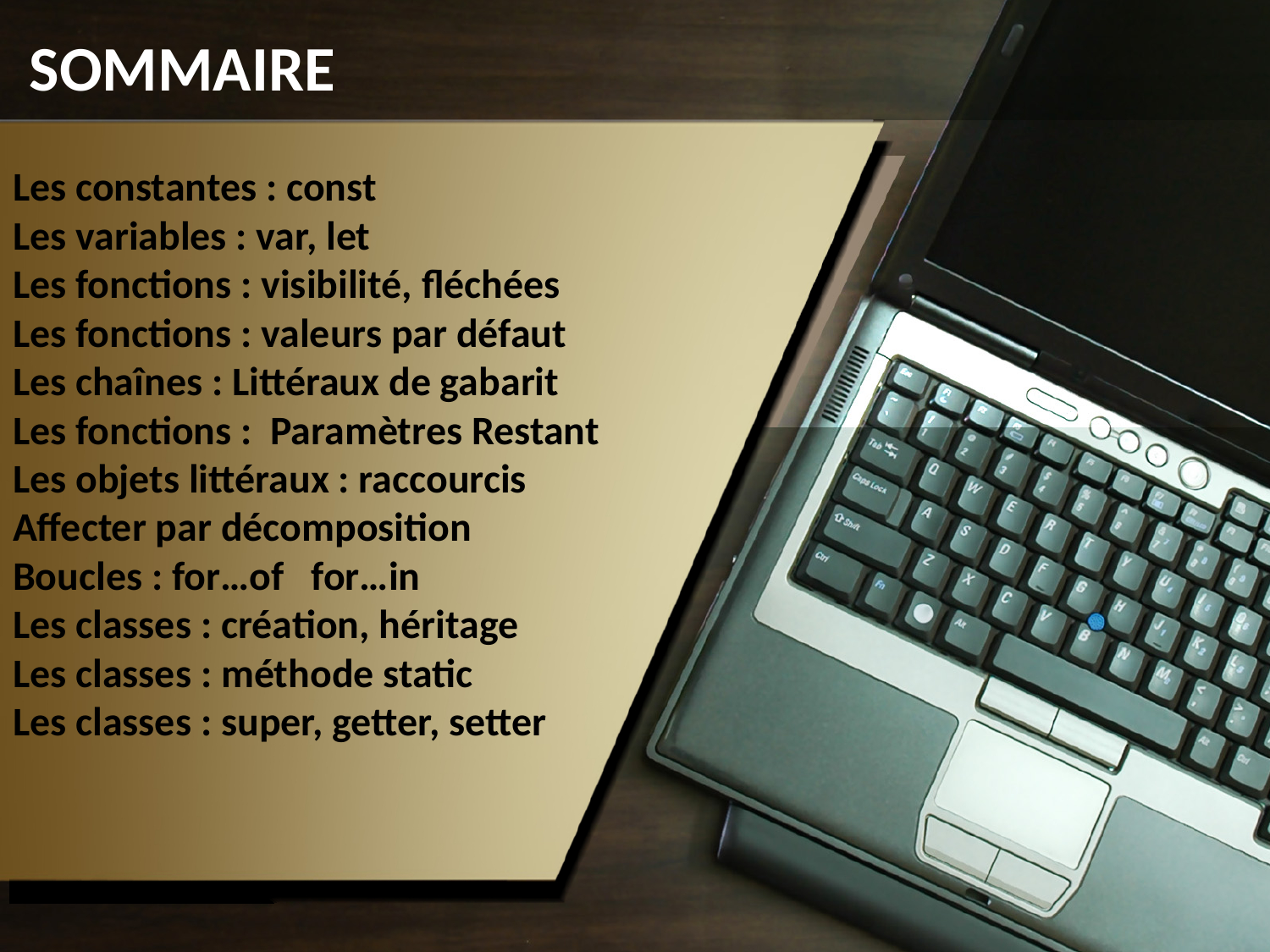

SOMMAIRE
# Les constantes : const Les variables : var, let Les fonctions : visibilité, fléchées Les fonctions : valeurs par défaut Les chaînes : Littéraux de gabarit Les fonctions :  Paramètres Restant Les objets littéraux : raccourcis Affecter par décomposition Boucles : for…of   for…in Les classes : création, héritage Les classes : méthode static Les classes : super, getter, setter